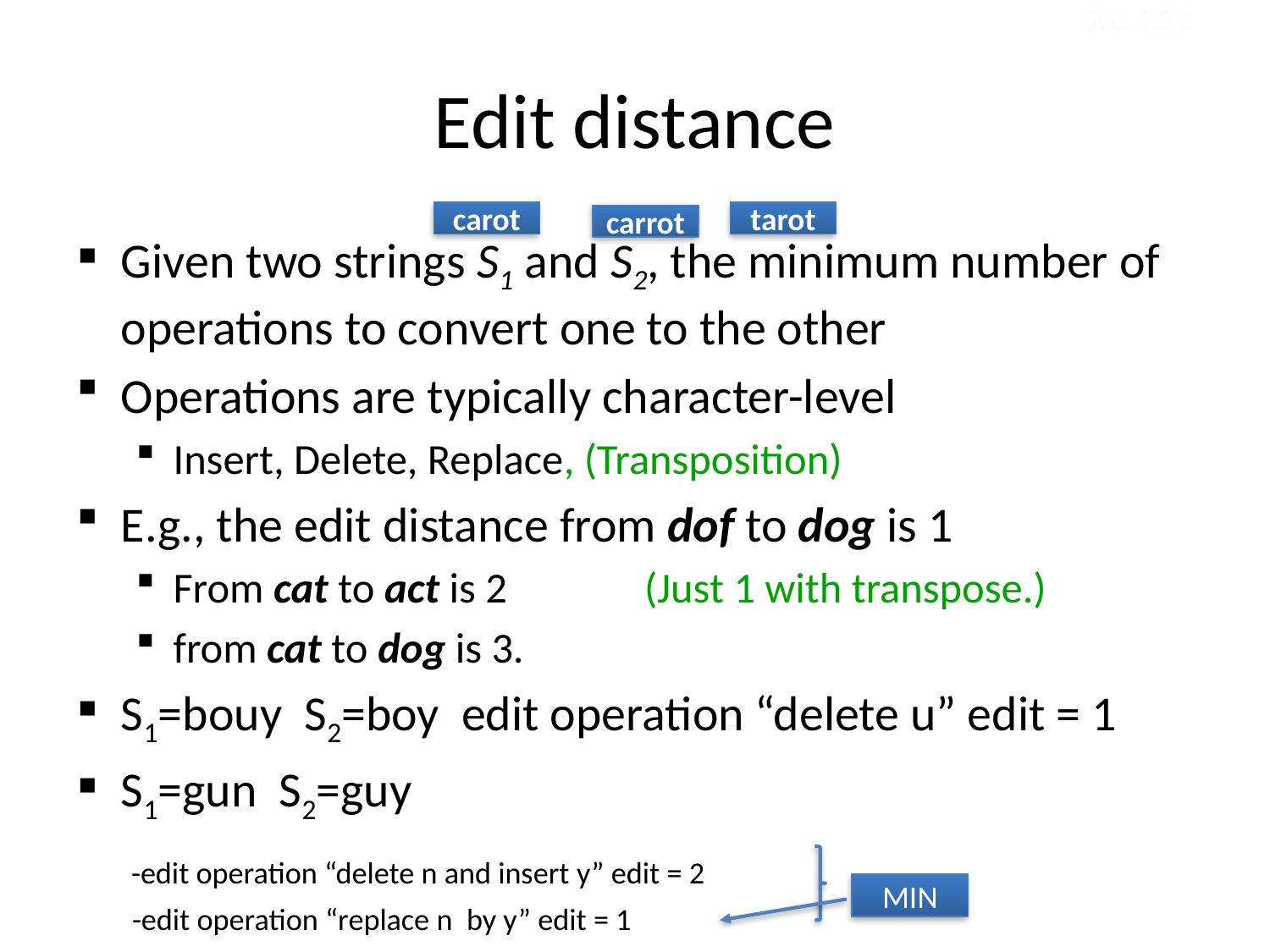

Sec. 3.3.3
# Edit distance
carot
tarot
carrot
Given two strings S1 and S2, the minimum number of operations to convert one to the other
Operations are typically character-level
Insert, Delete, Replace, (Transposition)
E.g., the edit distance from dof to dog is 1
From cat to act is 2	   (Just 1 with transpose.)
from cat to dog is 3.
S1=bouy  S2=boy  edit operation “delete u” edit = 1
S1=gun  S2=guy
     -edit operation “delete n and insert y” edit = 2
        -edit operation “replace n  by y” edit = 1

MIN
7